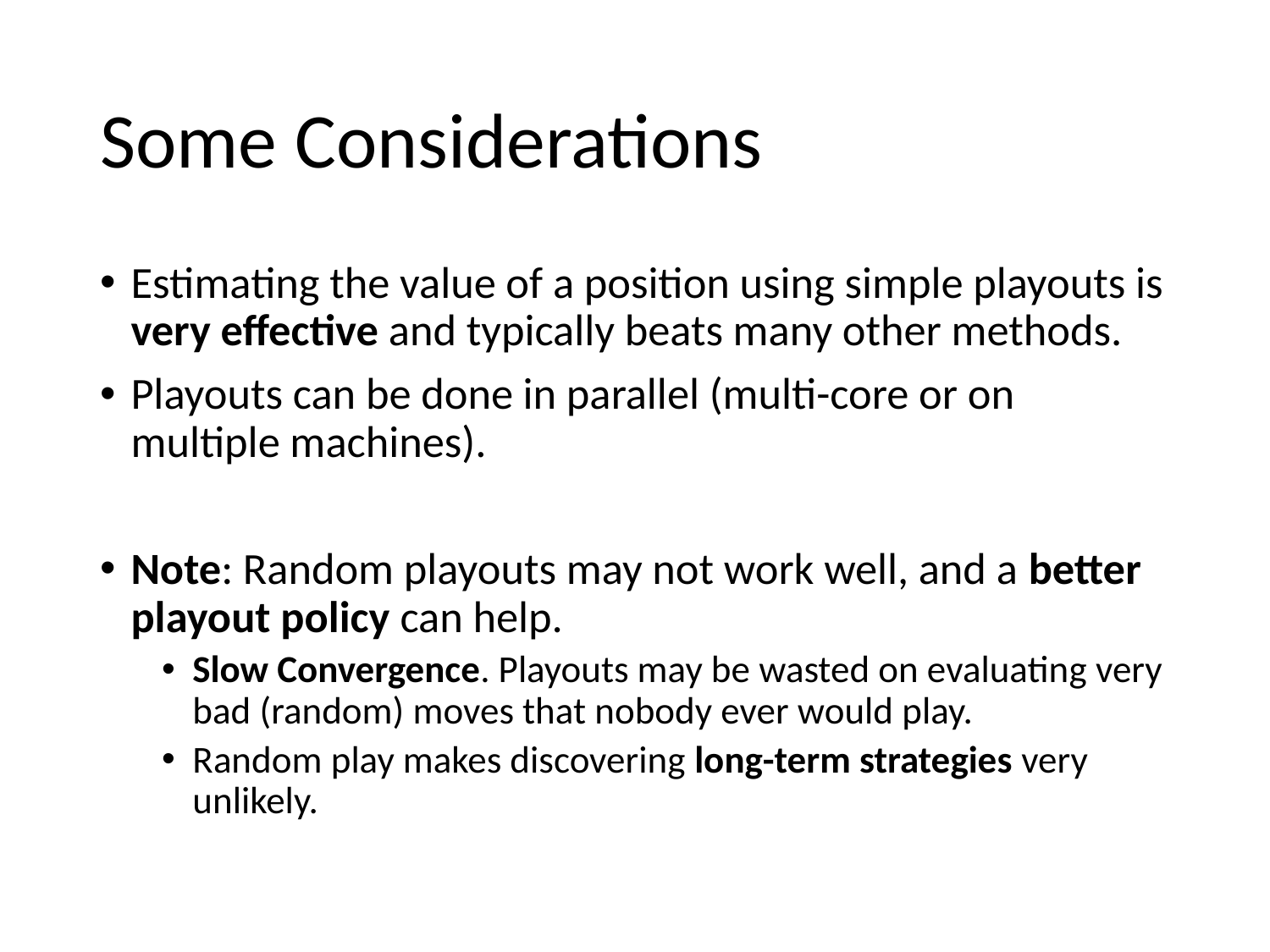

# Some Considerations
Estimating the value of a position using simple playouts is very effective and typically beats many other methods.
Playouts can be done in parallel (multi-core or on multiple machines).

Note: Random playouts may not work well, and a better playout policy can help.
Slow Convergence. Playouts may be wasted on evaluating very bad (random) moves that nobody ever would play.
Random play makes discovering long-term strategies very unlikely.